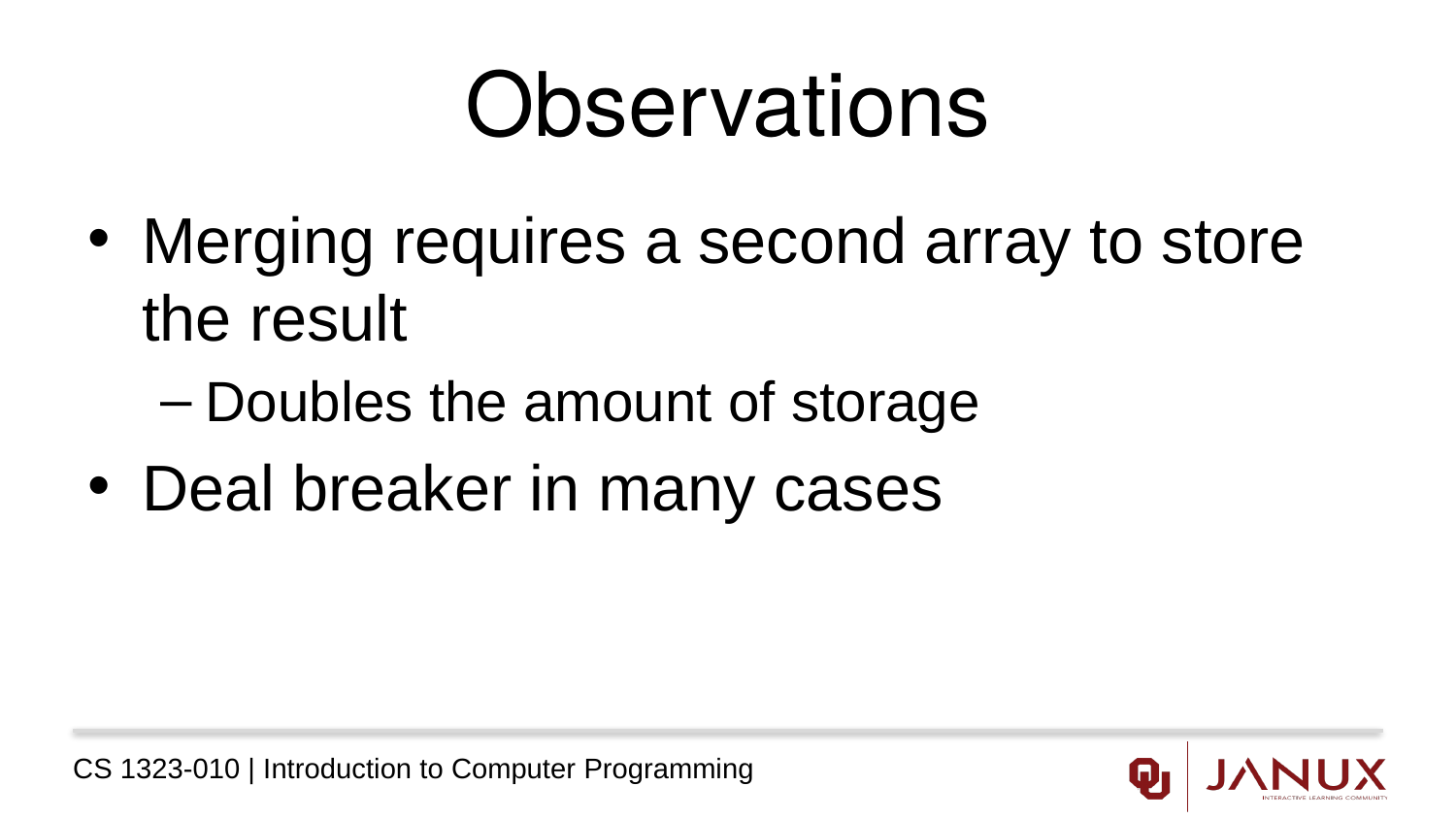

# Observations
Merging requires a second array to store the result
Doubles the amount of storage
Deal breaker in many cases